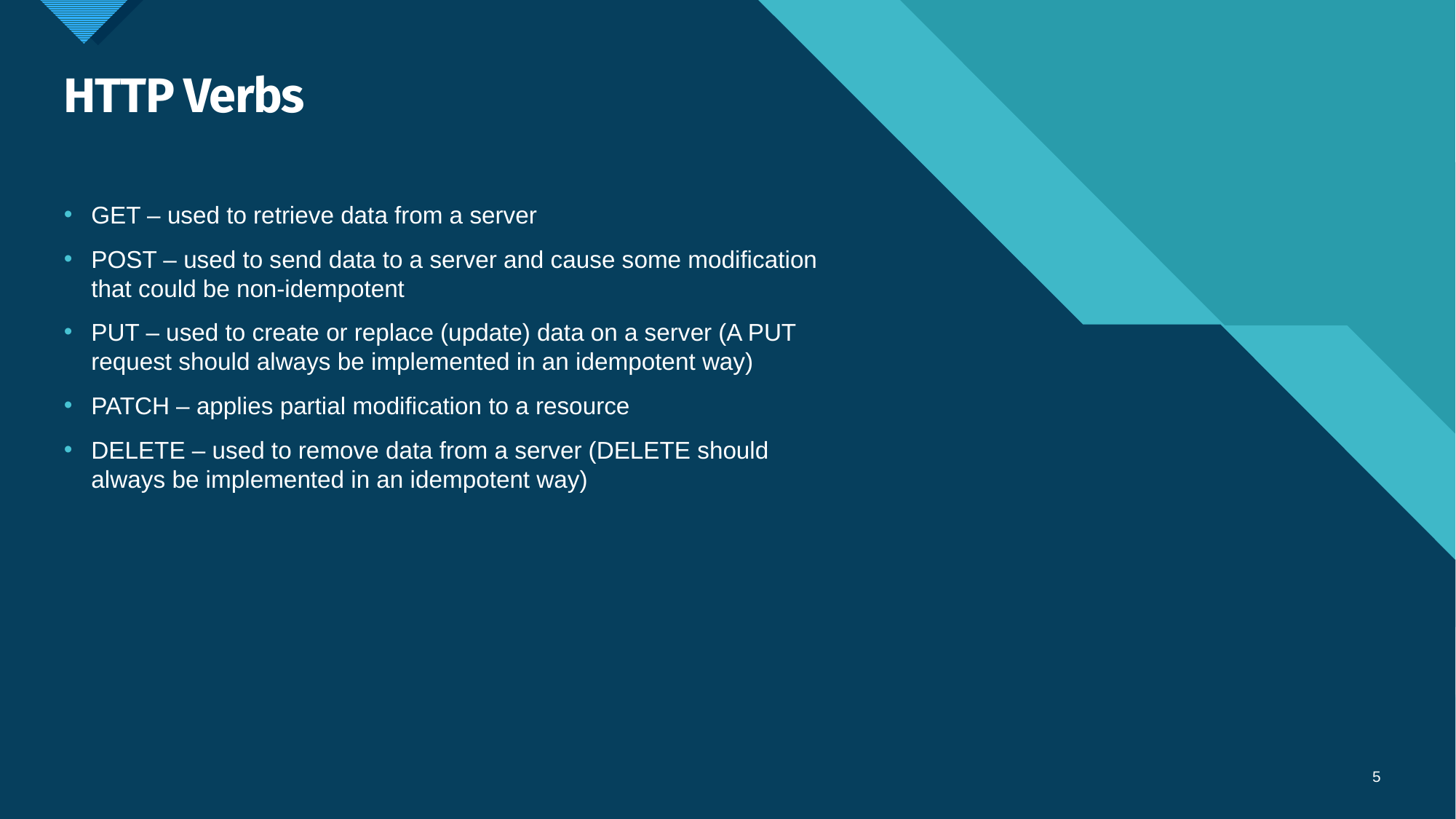

# HTTP Verbs
GET – used to retrieve data from a server
POST – used to send data to a server and cause some modification that could be non-idempotent
PUT – used to create or replace (update) data on a server (A PUT request should always be implemented in an idempotent way)
PATCH – applies partial modification to a resource
DELETE – used to remove data from a server (DELETE should always be implemented in an idempotent way)
5